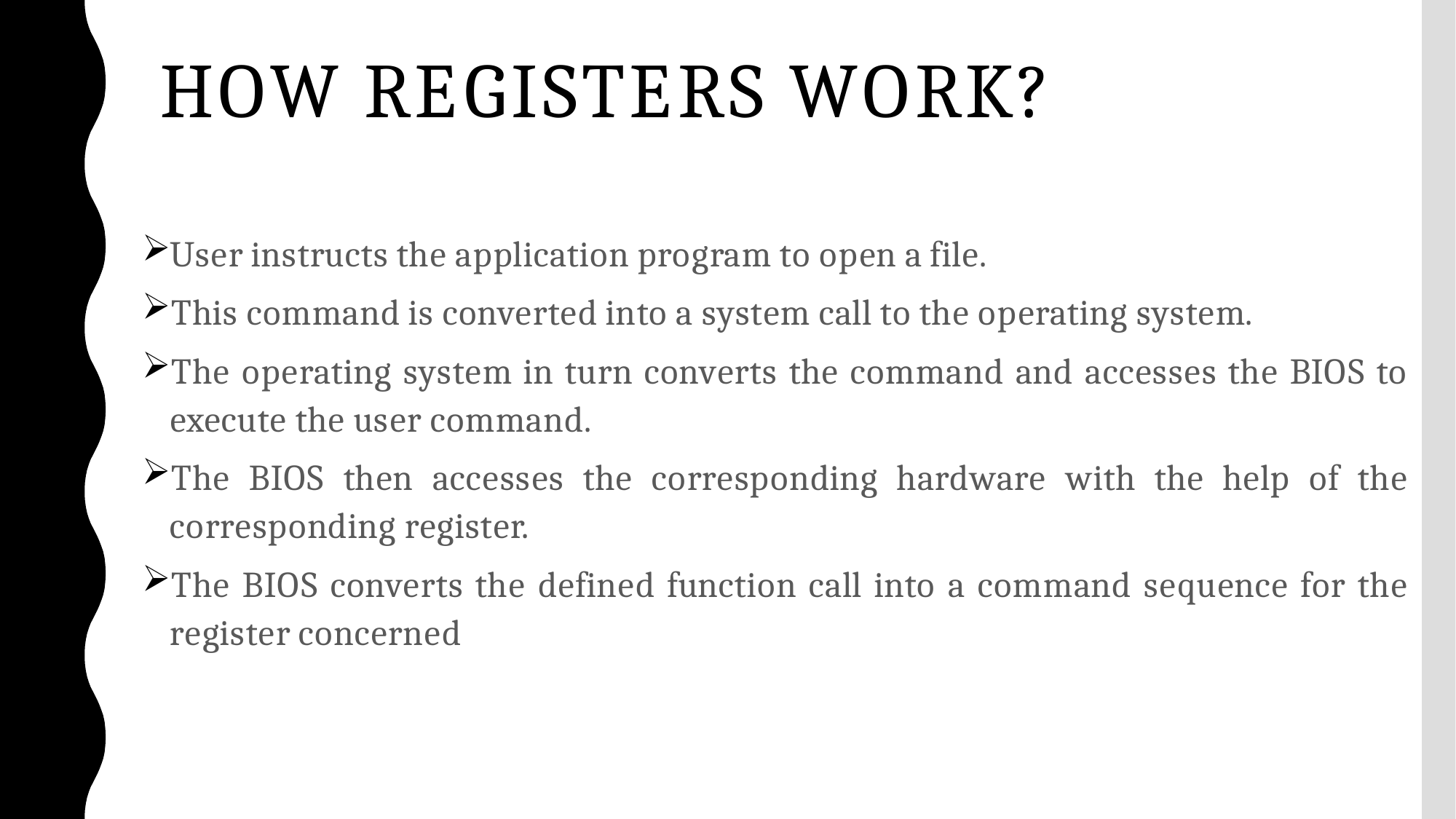

# How registers work?
User instructs the application program to open a file.
This command is converted into a system call to the operating system.
The operating system in turn converts the command and accesses the BIOS to execute the user command.
The BIOS then accesses the corresponding hardware with the help of the corresponding register.
The BIOS converts the defined function call into a command sequence for the register concerned